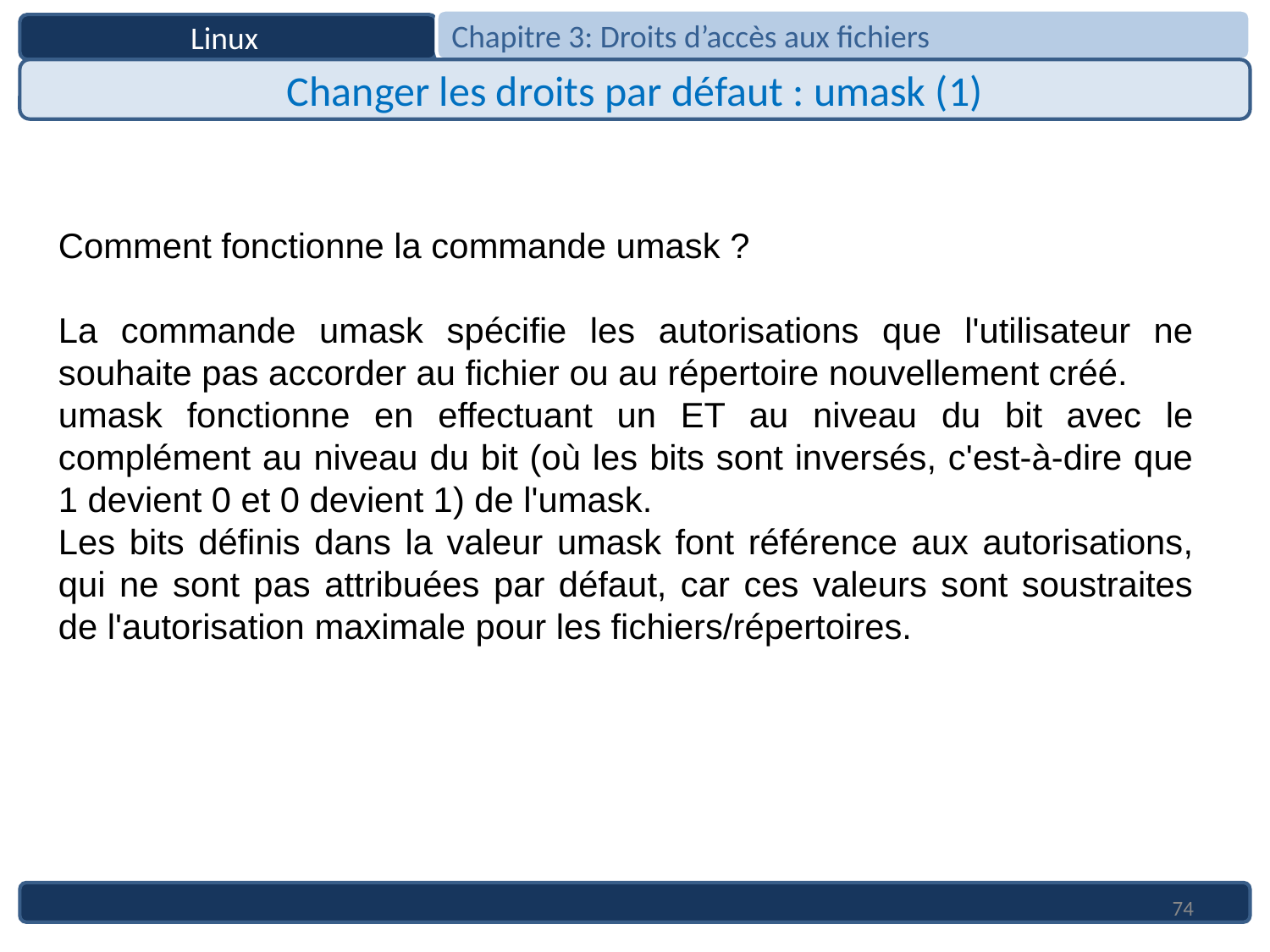

Chapitre 3: Droits d’accès aux fichiers
Linux
Changer les droits par défaut : umask (1)
Comment fonctionne la commande umask ?

La commande umask spécifie les autorisations que l'utilisateur ne souhaite pas accorder au fichier ou au répertoire nouvellement créé.
umask fonctionne en effectuant un ET au niveau du bit avec le complément au niveau du bit (où les bits sont inversés, c'est-à-dire que 1 devient 0 et 0 devient 1) de l'umask.
Les bits définis dans la valeur umask font référence aux autorisations, qui ne sont pas attribuées par défaut, car ces valeurs sont soustraites de l'autorisation maximale pour les fichiers/répertoires.
74